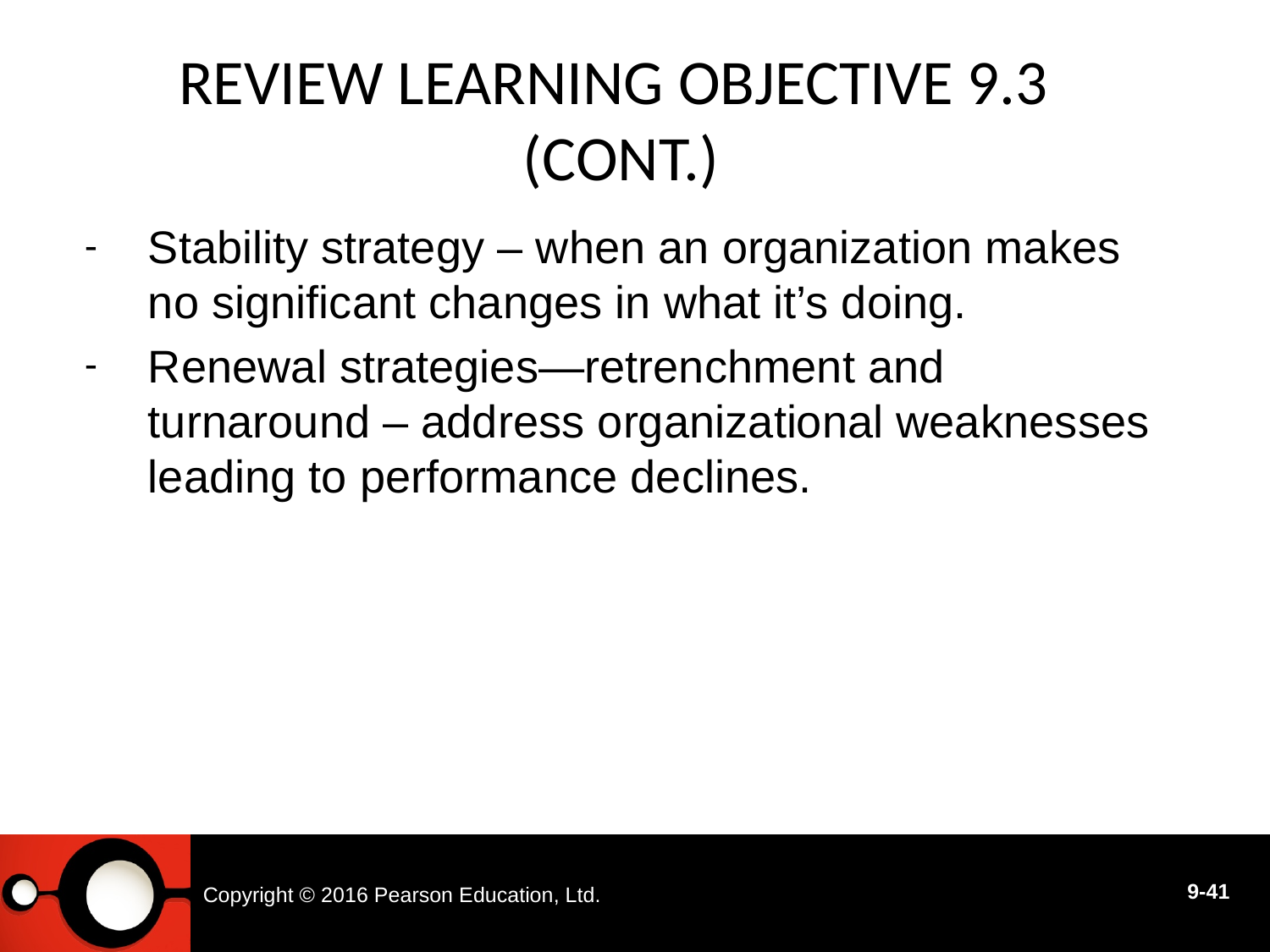

# Review Learning objective 9.3 (cont.)
Stability strategy – when an organization makes no significant changes in what it’s doing.
Renewal strategies—retrenchment and turnaround – address organizational weaknesses leading to performance declines.

Copyright © 2016 Pearson Education, Ltd.
9-41